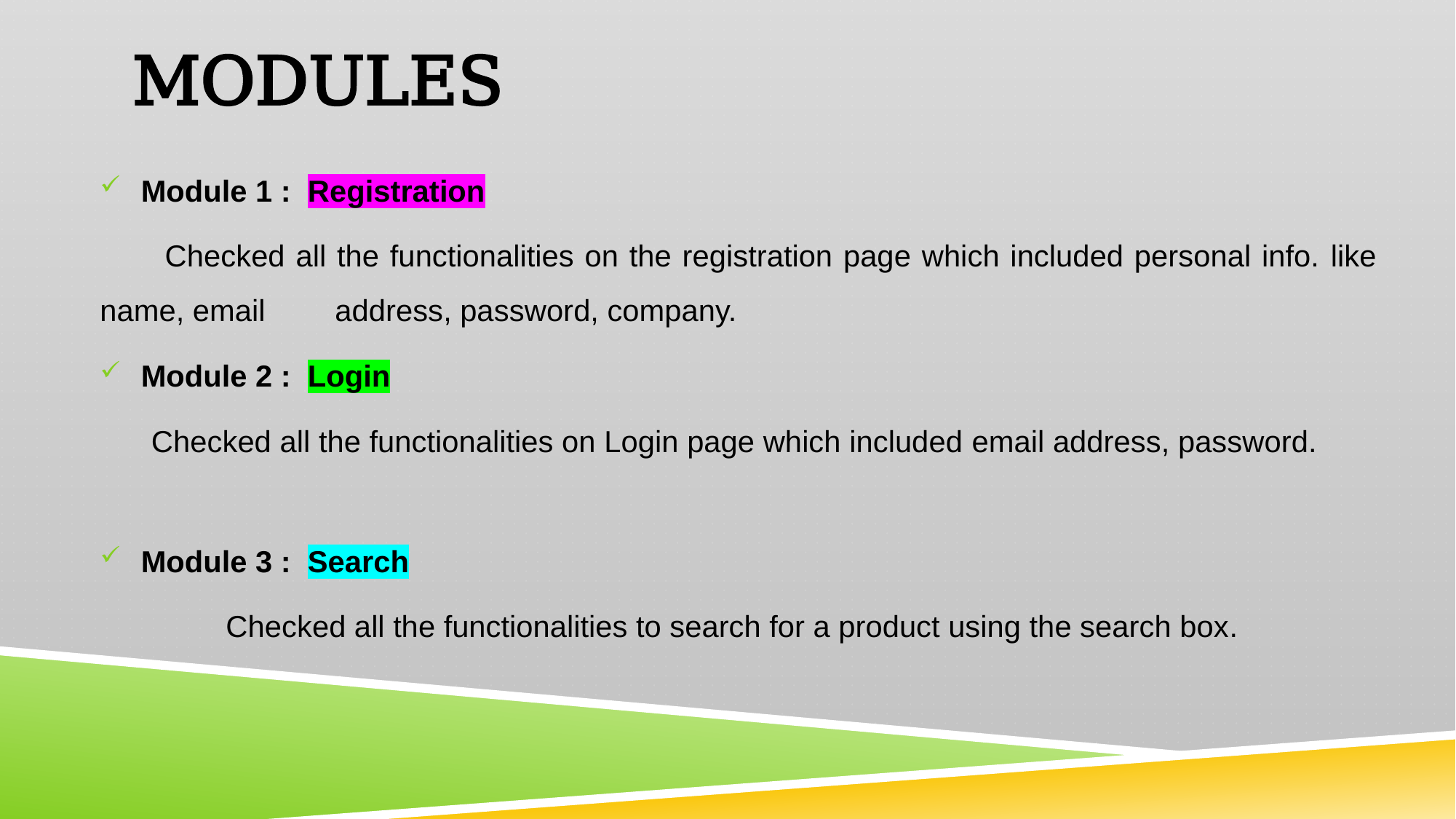

# Modules
Module 1 :  Registration
      Checked all the functionalities on the registration page which included personal info. like name, email 	  address, password, company.
Module 2 :  Login
      Checked all the functionalities on Login page which included email address, password.
Module 3 :  Search
	  Checked all the functionalities to search for a product using the search box.